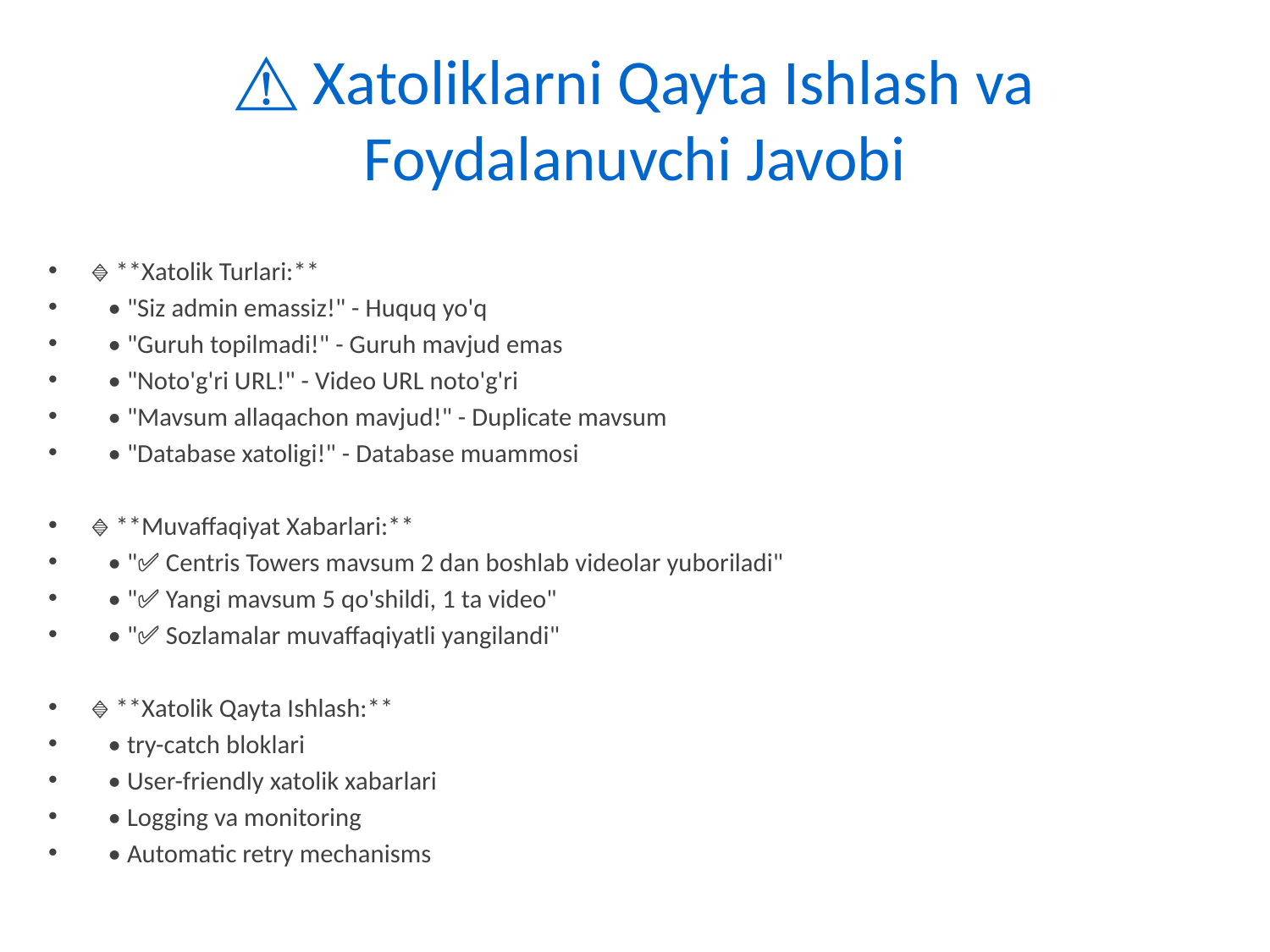

# ⚠️ Xatoliklarni Qayta Ishlash va Foydalanuvchi Javobi
🔹 **Xatolik Turlari:**
   • "Siz admin emassiz!" - Huquq yo'q
   • "Guruh topilmadi!" - Guruh mavjud emas
   • "Noto'g'ri URL!" - Video URL noto'g'ri
   • "Mavsum allaqachon mavjud!" - Duplicate mavsum
   • "Database xatoligi!" - Database muammosi

🔹 **Muvaffaqiyat Xabarlari:**
   • "✅ Centris Towers mavsum 2 dan boshlab videolar yuboriladi"
   • "✅ Yangi mavsum 5 qo'shildi, 1 ta video"
   • "✅ Sozlamalar muvaffaqiyatli yangilandi"

🔹 **Xatolik Qayta Ishlash:**
   • try-catch bloklari
   • User-friendly xatolik xabarlari
   • Logging va monitoring
   • Automatic retry mechanisms